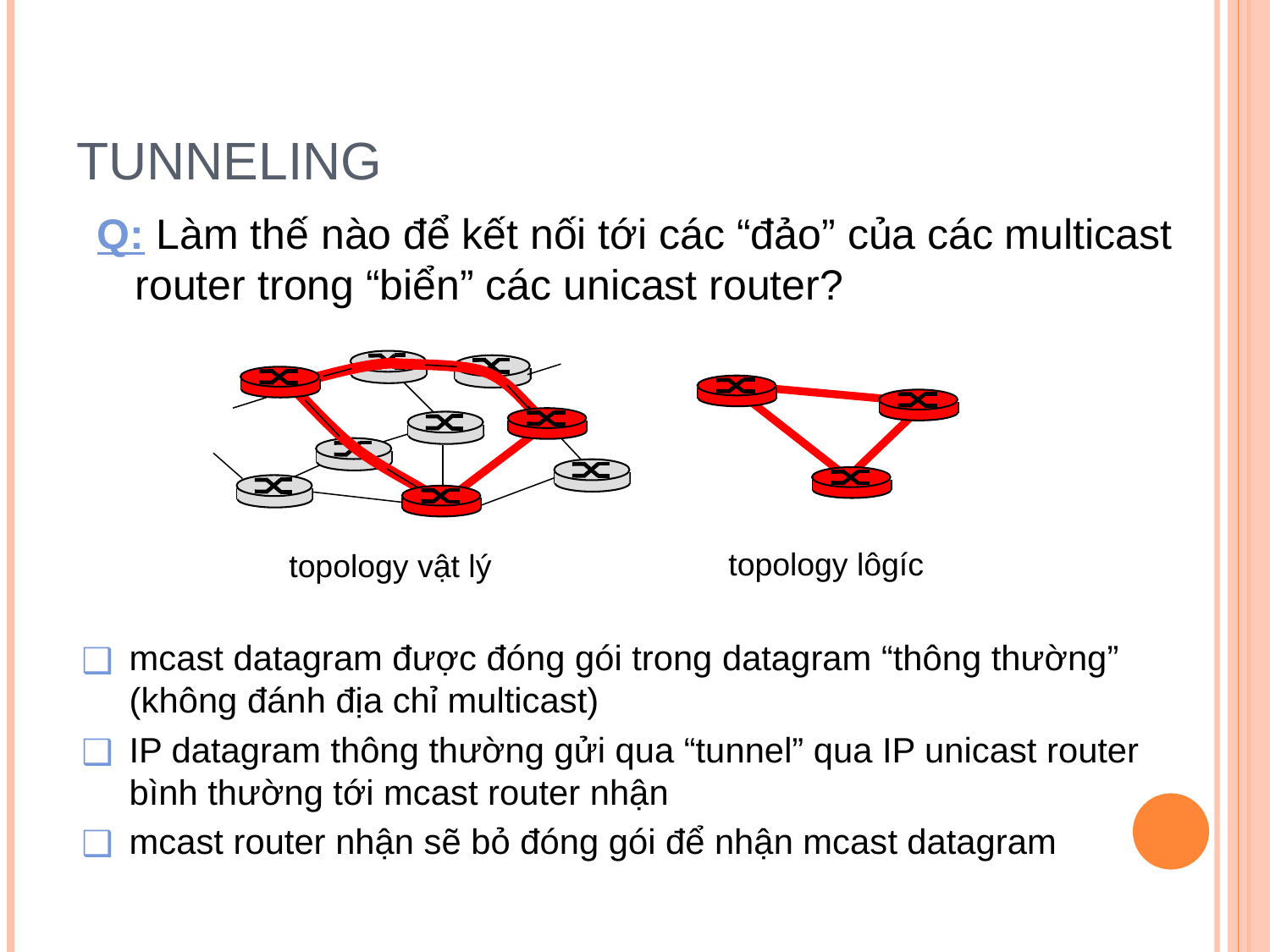

# Tunneling
Q: Làm thế nào để kết nối tới các “đảo” của các multicast router trong “biển” các unicast router?

topology lôgíc
topology vật lý
mcast datagram được đóng gói trong datagram “thông thường” (không đánh địa chỉ multicast)
IP datagram thông thường gửi qua “tunnel” qua IP unicast router bình thường tới mcast router nhận
mcast router nhận sẽ bỏ đóng gói để nhận mcast datagram